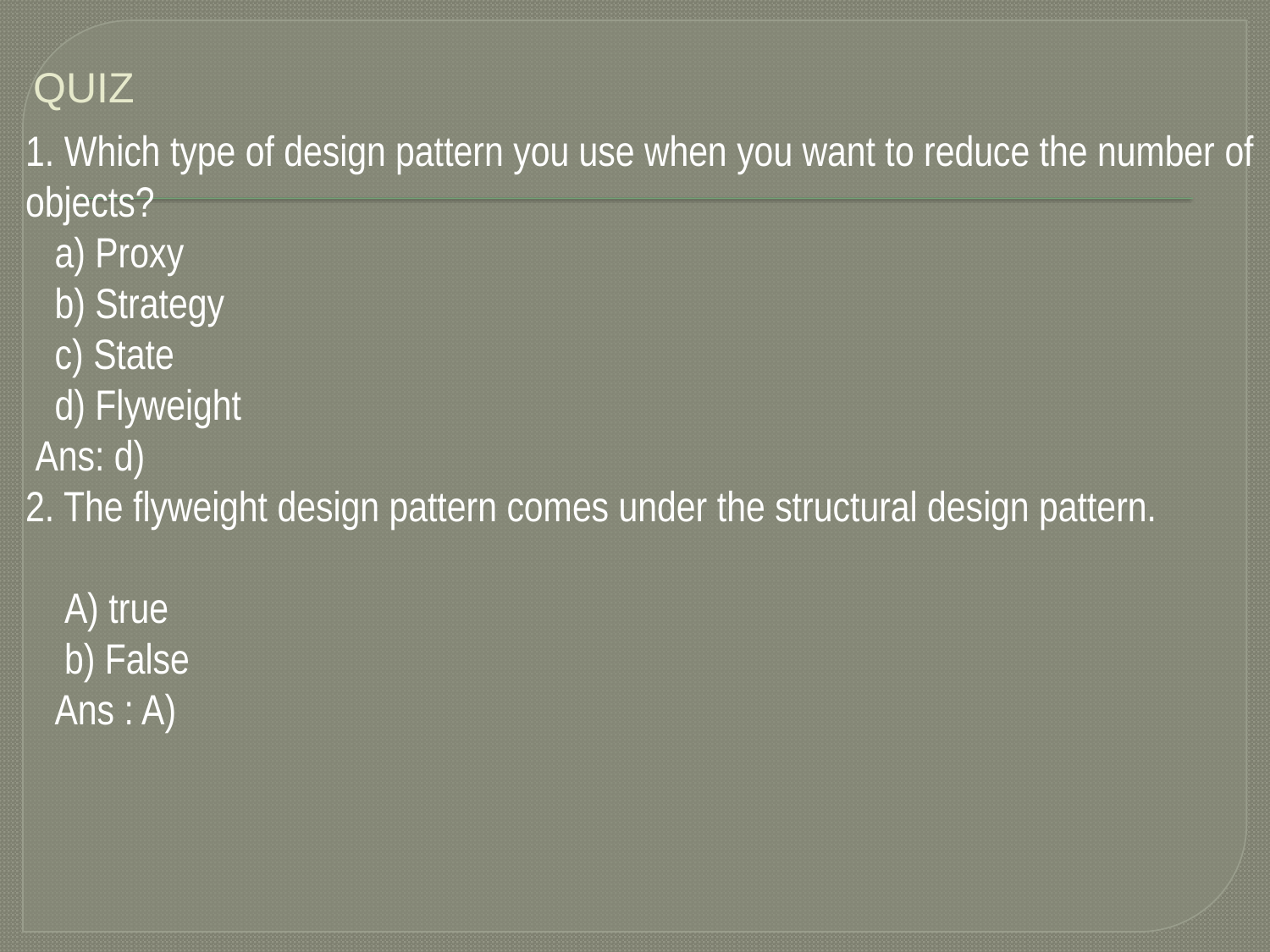

# QUIZ
1. Which type of design pattern you use when you want to reduce the number of objects?
   a) Proxy
   b) Strategy
   c) State
   d) Flyweight
 Ans: d)
2. The flyweight design pattern comes under the structural design pattern.
    A) true
    b) False
   Ans : A)